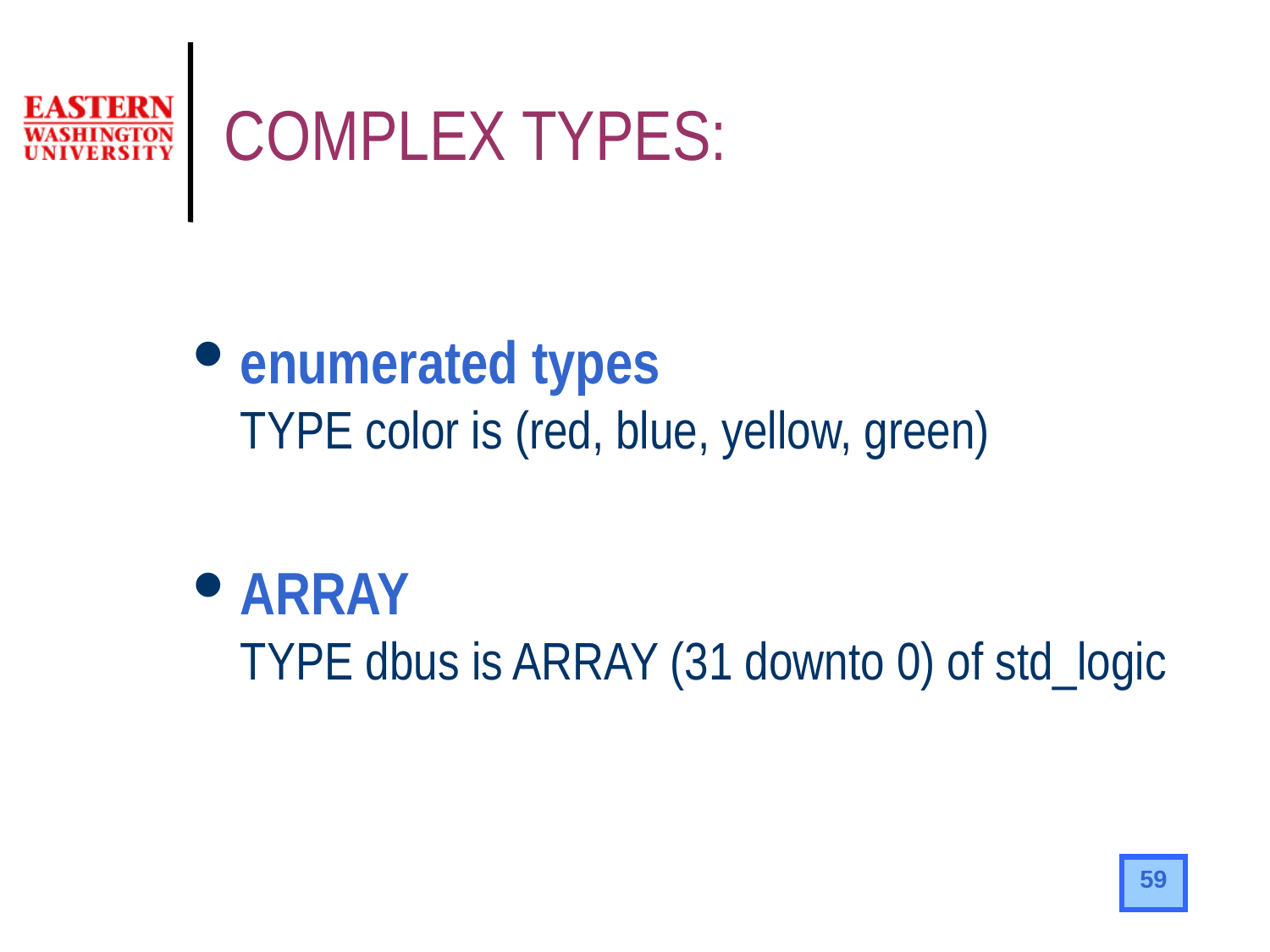

# COMPLEX TYPES:
enumerated types
TYPE color is (red, blue, yellow, green)

ARRAY
TYPE dbus is ARRAY (31 downto 0) of std_logic
59